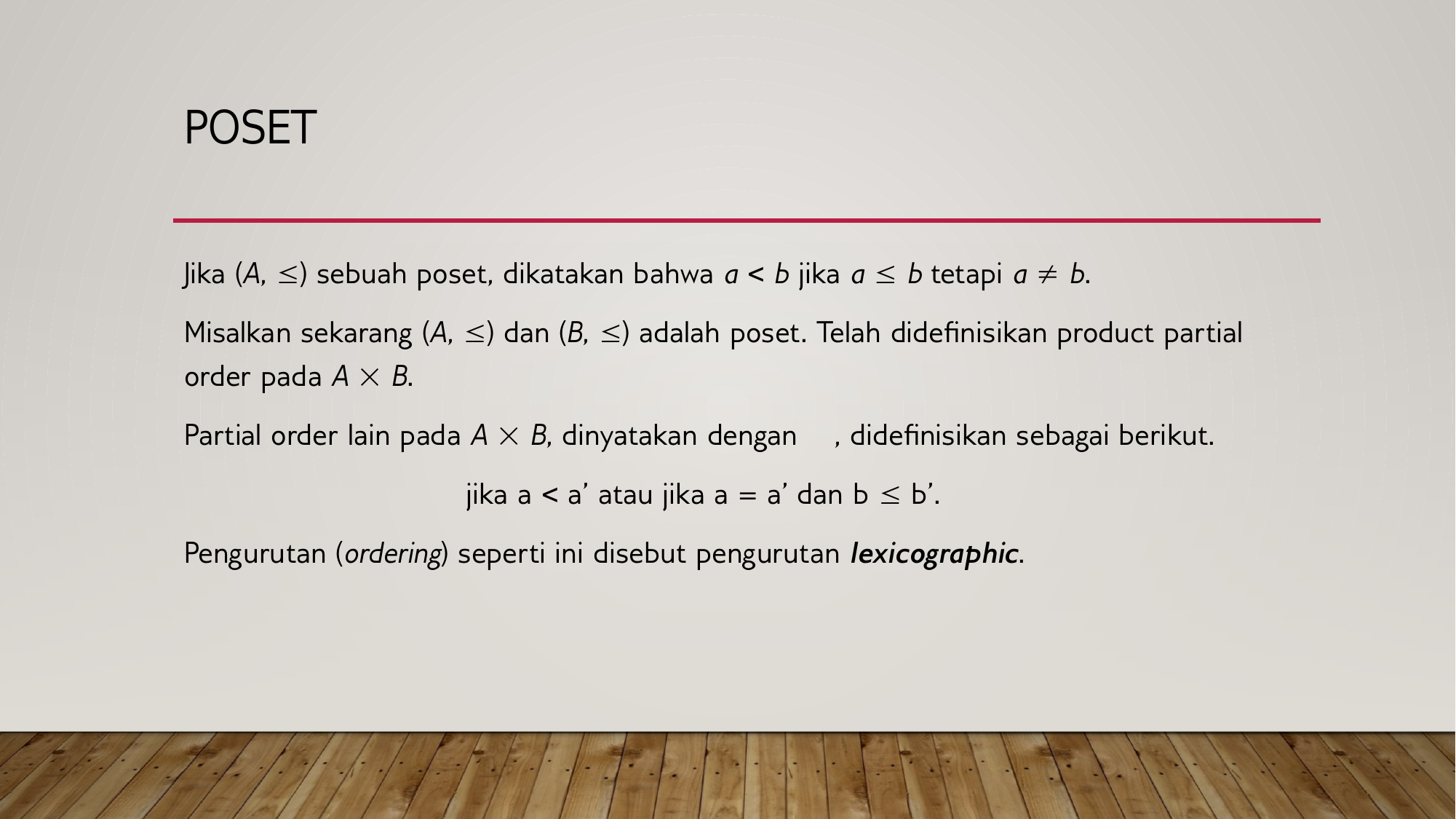

# poset
Jika (A, ≤) sebuah poset, dikatakan bahwa a < b jika a ≤ b tetapi a ≠ b.
Misalkan sekarang (A, ≤) dan (B, ≤) adalah poset. Telah didefinisikan product partial order pada A × B.
Partial order lain pada A × B, dinyatakan dengan    , didefinisikan sebagai berikut.
		       jika a < a’ atau jika a = a’ dan b ≤ b’.
Pengurutan (ordering) seperti ini disebut pengurutan lexicographic.